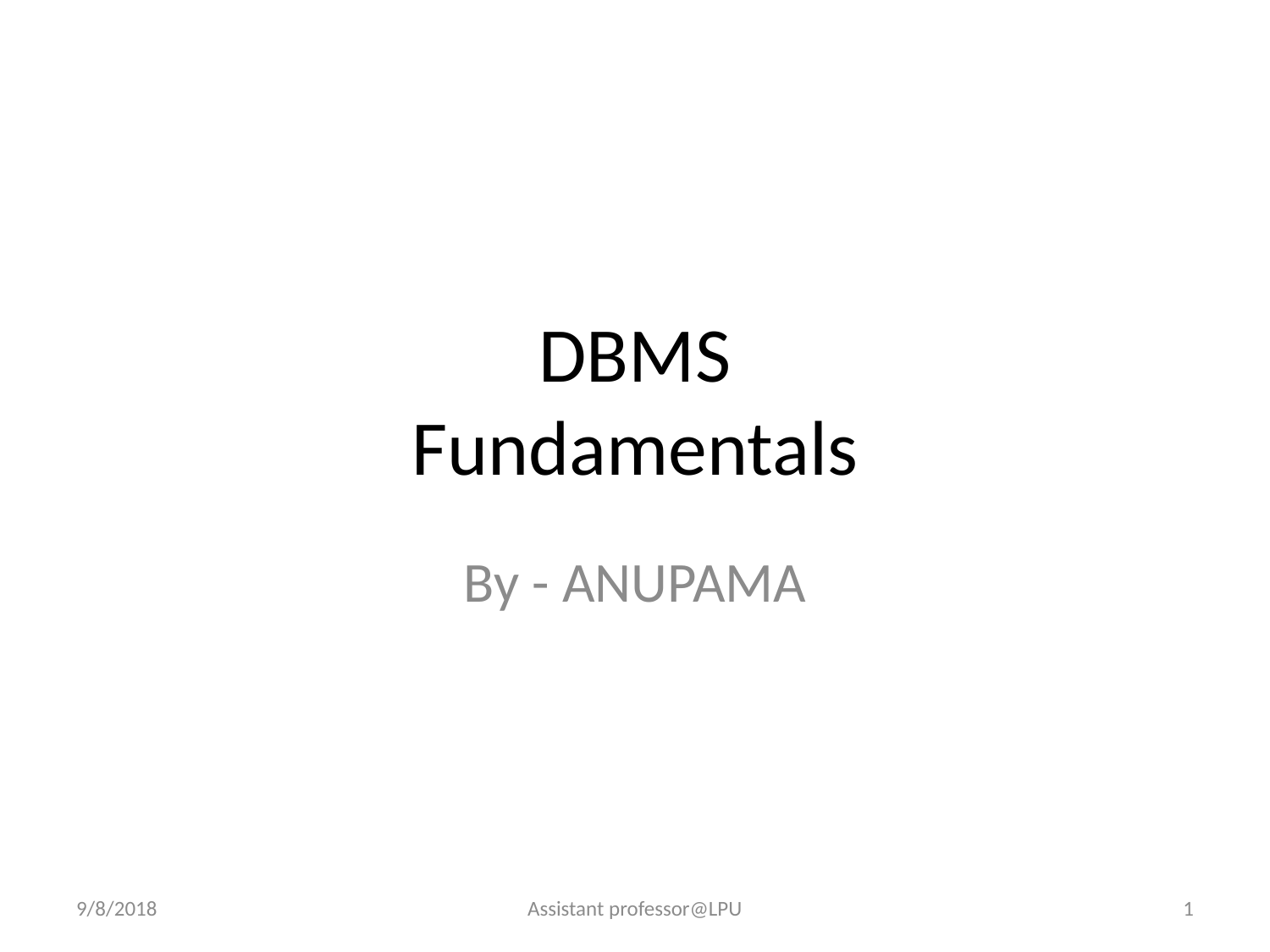

# DBMS Fundamentals
By - ANUPAMA
9/8/2018
Assistant professor@LPU
1